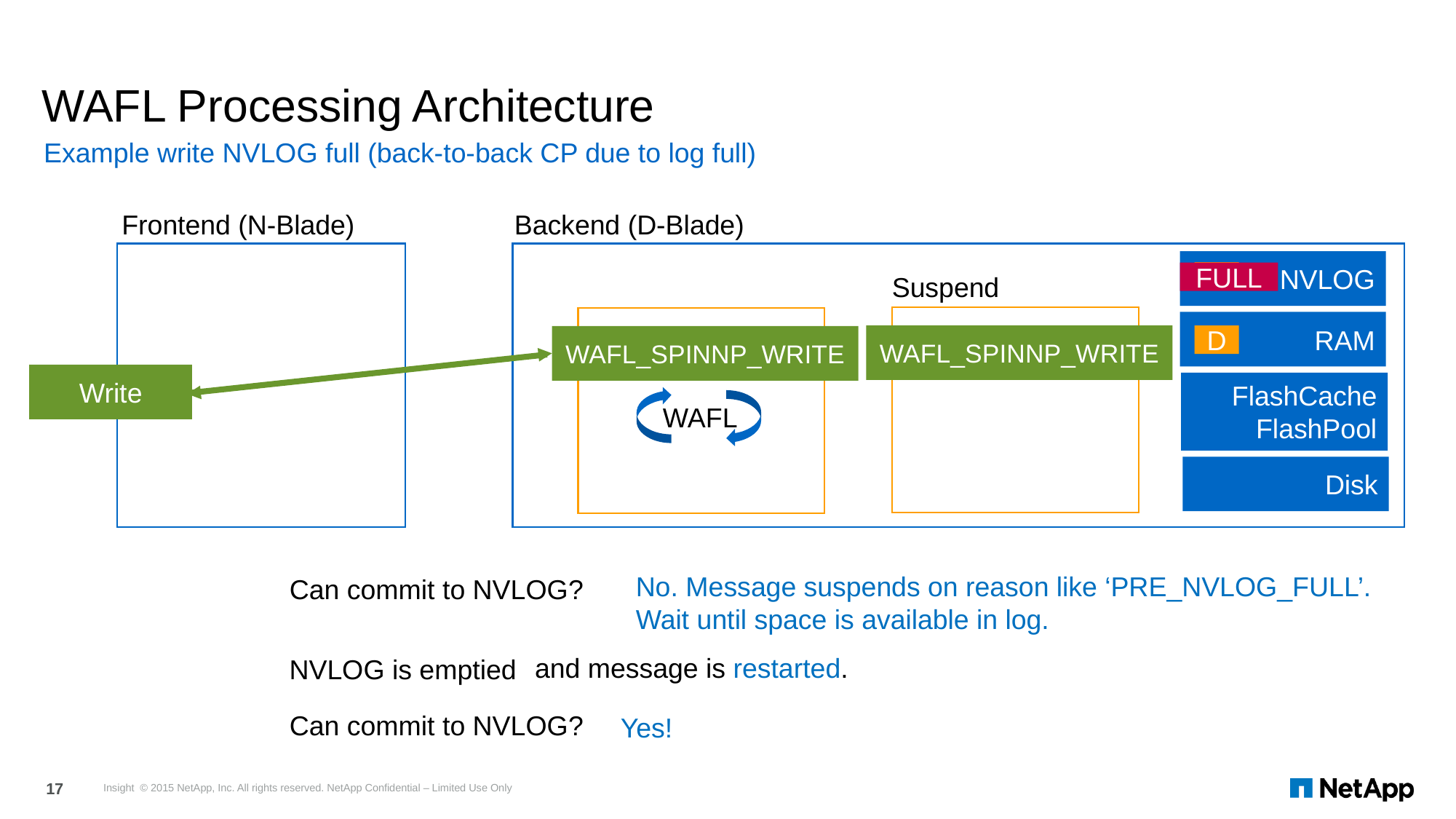

# WAFL Processing Architecture
Example write NVLOG full (back-to-back CP due to log full)
Frontend (N-Blade)
Backend (D-Blade)

NVLOG
D
FULL
Suspend

RAM
WAFL_SPINNP_WRITE
D
WAFL_SPINNP_WRITE
Write
FlashCache FlashPool

WAFL
Disk
No. Message suspends on reason like ‘PRE_NVLOG_FULL’. Wait until space is available in log.
Can commit to NVLOG?
and message is restarted.
NVLOG is emptied
Can commit to NVLOG?
Yes!
Insight  © 2015 NetApp, Inc. All rights reserved. NetApp Confidential – Limited Use Only
17